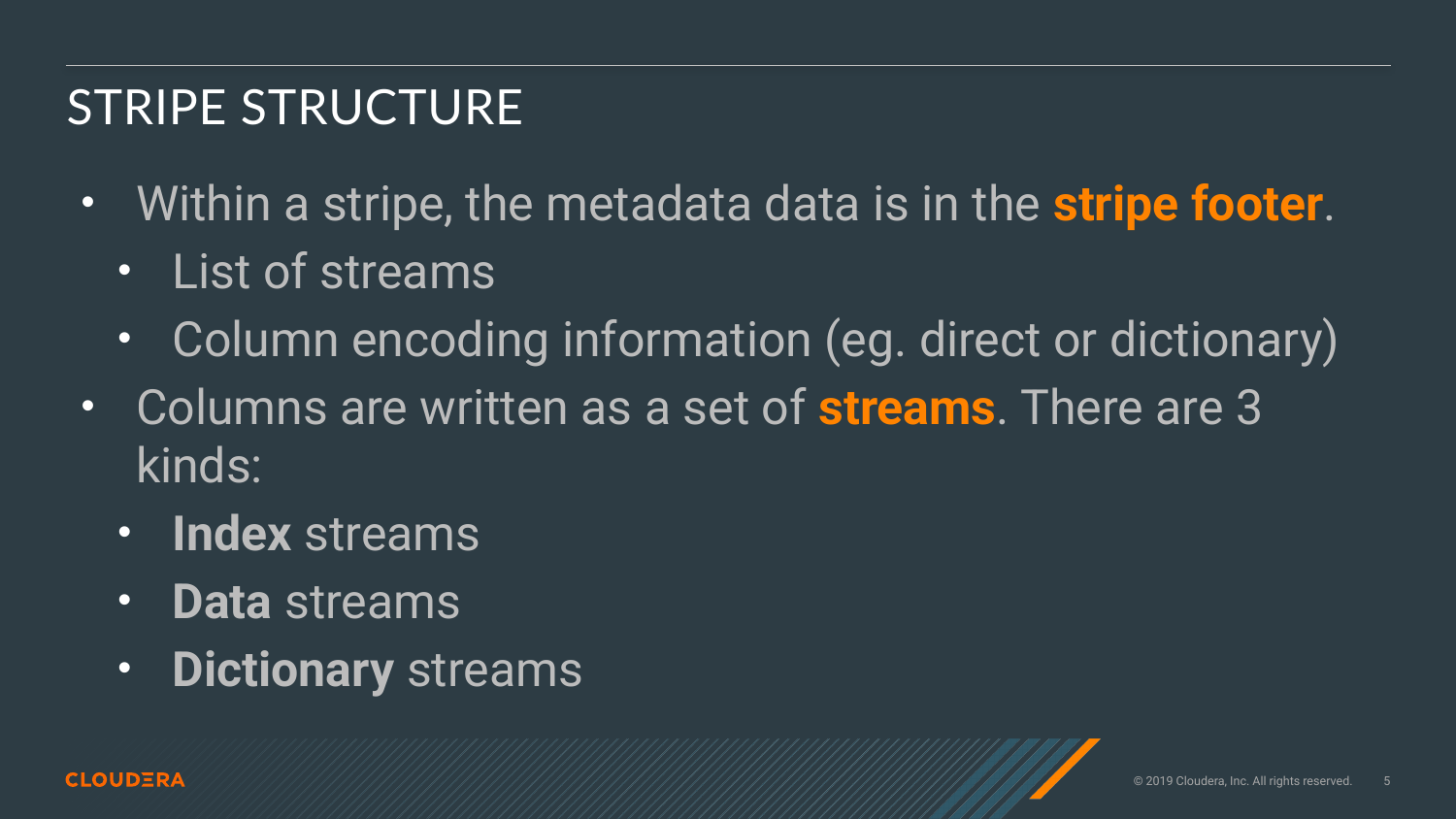

# Stripe Structure
Within a stripe, the metadata data is in the stripe footer.
List of streams
Column encoding information (eg. direct or dictionary)
Columns are written as a set of streams. There are 3 kinds:
Index streams
Data streams
Dictionary streams